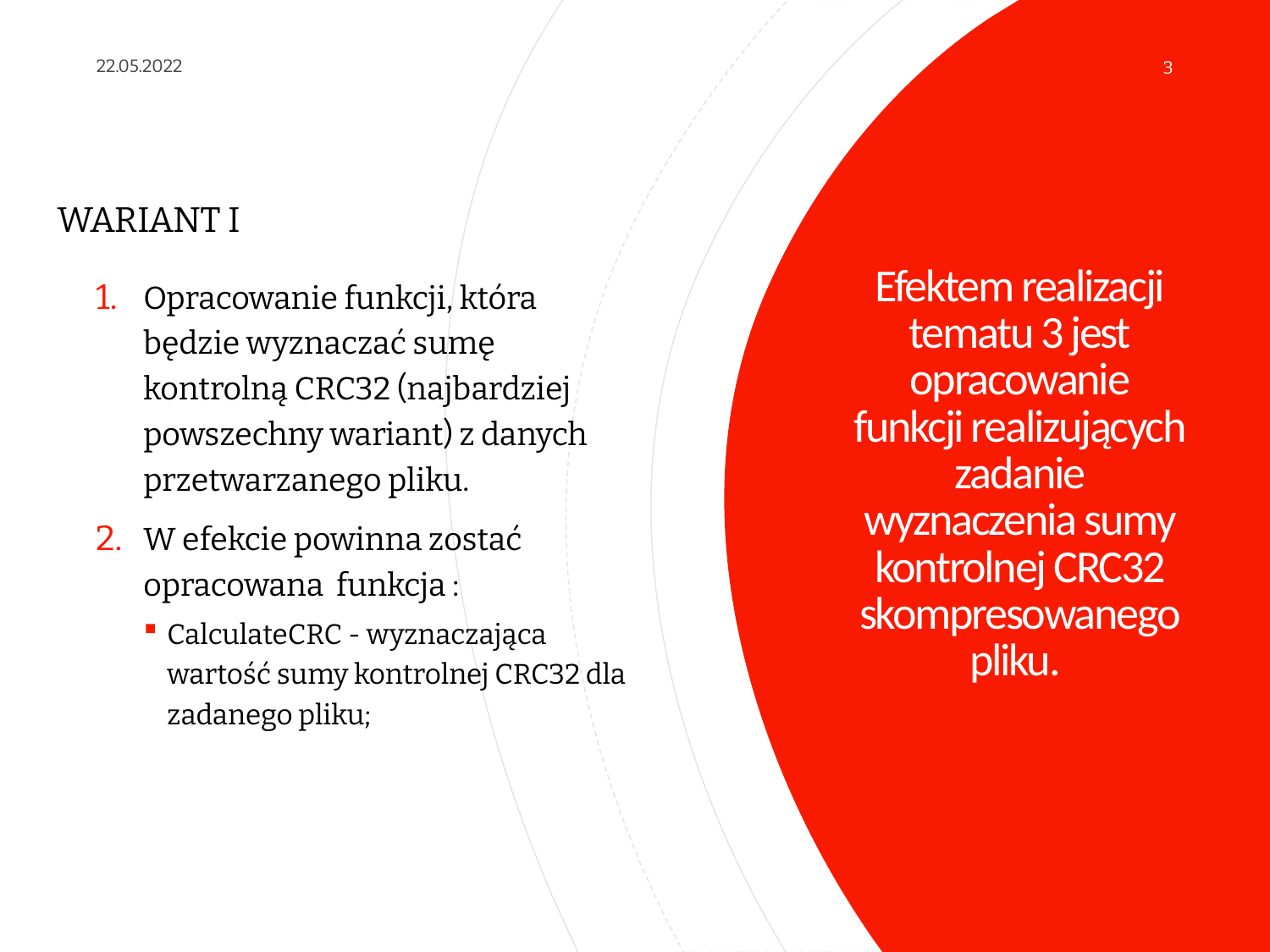

22.05.2022
3
Opracowanie funkcji, która będzie wyznaczać sumę kontrolną CRC32 (najbardziej powszechny wariant) z danych przetwarzanego pliku.
W efekcie powinna zostać opracowana  funkcja :
CalculateCRC - wyznaczająca wartość sumy kontrolnej CRC32 dla zadanego pliku;
# Efektem realizacji tematu 3 jest opracowanie funkcji realizujących zadanie wyznaczenia sumy kontrolnej CRC32 skompresowanego pliku.
WARIANT I